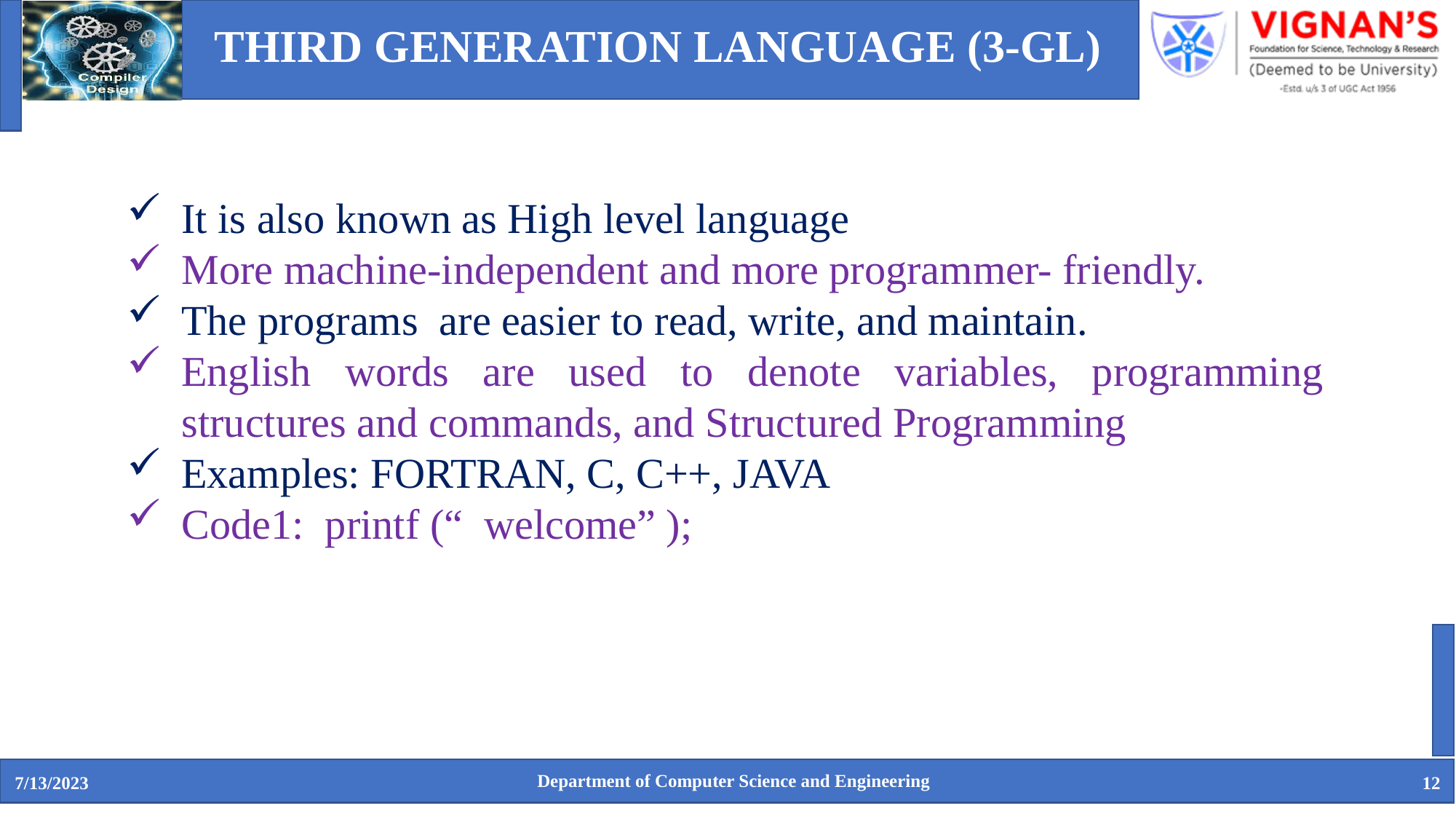

# THIRD GENERATION LANGUAGE (3-GL)
It is also known as High level language
More machine-independent and more programmer- friendly.
The programs  are easier to read, write, and maintain.
English words are used to denote variables, programming structures and commands, and Structured Programming
Examples: FORTRAN, C, C++, JAVA
Code1:  printf (“  welcome” );

Department of Computer Science and Engineering